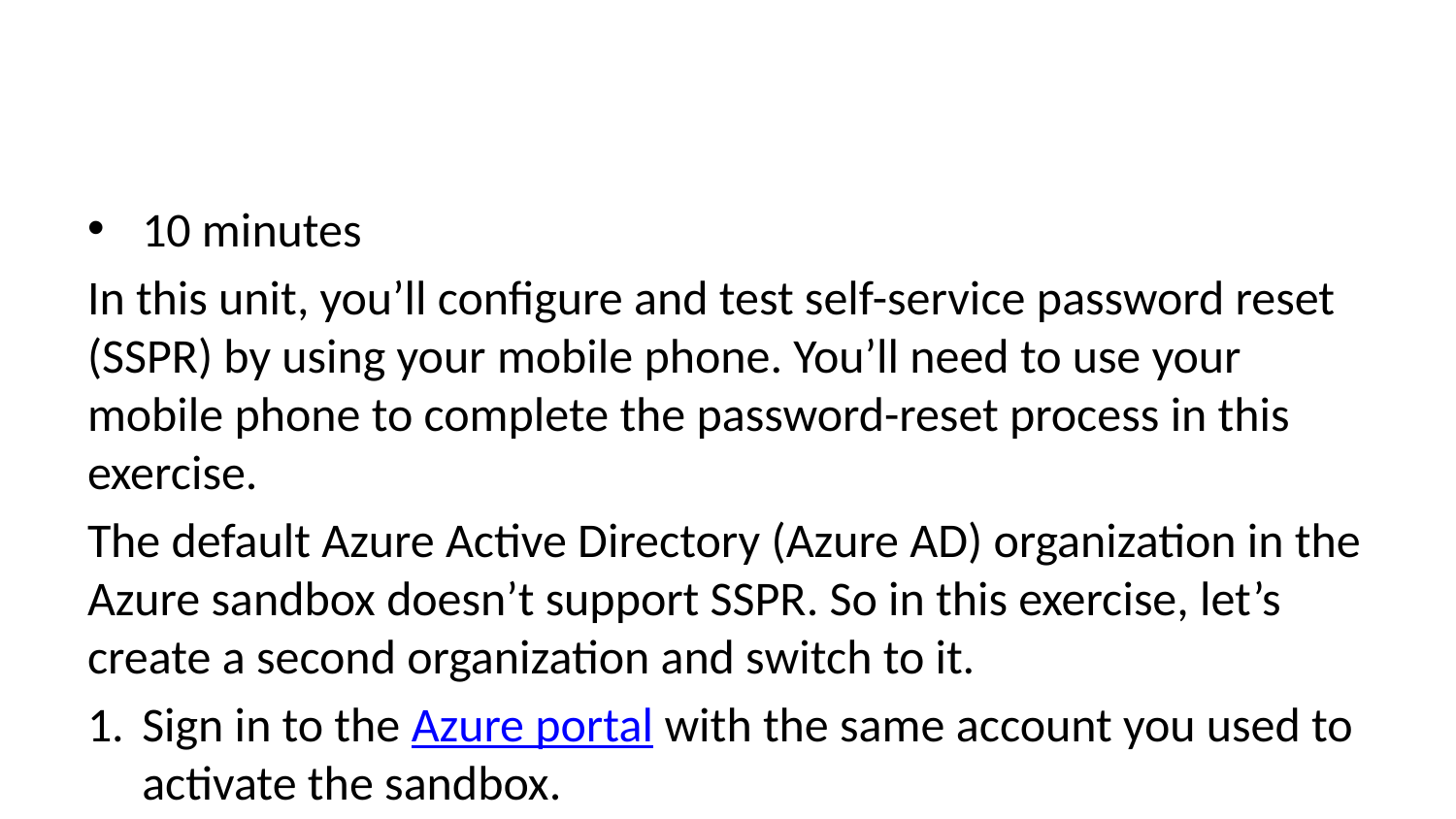

10 minutes
In this unit, you’ll configure and test self-service password reset (SSPR) by using your mobile phone. You’ll need to use your mobile phone to complete the password-reset process in this exercise.
The default Azure Active Directory (Azure AD) organization in the Azure sandbox doesn’t support SSPR. So in this exercise, let’s create a second organization and switch to it.
Sign in to the Azure portal with the same account you used to activate the sandbox.
Select Create a resource > Identity > Azure Active Directory.
Screenshot that shows Azure Active Directory in the Azure Marketplace.
Select Azure Active Directory, then select Next : Configuration.
On the Create tenant page, use these values, select Review + Create, then select Create.
Complete the captcha, then select Submit.
After you create the organization, select the F5 key to refresh the page. In the upper-right corner, select your user account. Then select Switch directory.
Select the organization you just created.
Now activate a trial Premium subscription for the organization so that you can test SSPR.
Go to Azure Active Directory > Password reset.
Select Get a free Premium trial to use this feature.
Under AZURE AD PREMIUM P2, expand Free trial and then select Activate.
Refresh the browser to see the Password reset - Properties page.